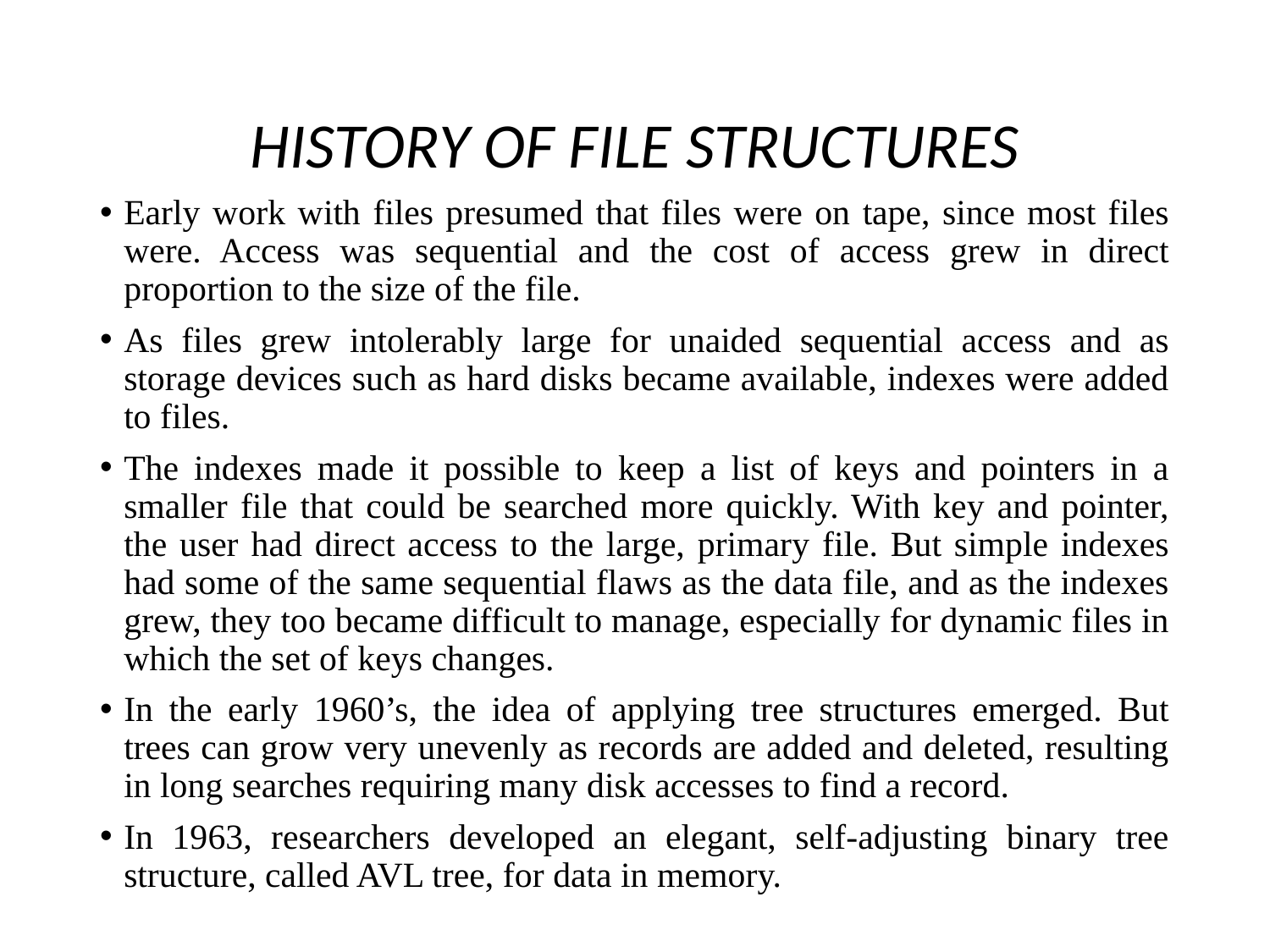

HISTORY OF FILE STRUCTURES
Early work with files presumed that files were on tape, since most files were. Access was sequential and the cost of access grew in direct proportion to the size of the file.
As files grew intolerably large for unaided sequential access and as storage devices such as hard disks became available, indexes were added to files.
The indexes made it possible to keep a list of keys and pointers in a smaller file that could be searched more quickly. With key and pointer, the user had direct access to the large, primary file. But simple indexes had some of the same sequential flaws as the data file, and as the indexes grew, they too became difficult to manage, especially for dynamic files in which the set of keys changes.
In the early 1960’s, the idea of applying tree structures emerged. But trees can grow very unevenly as records are added and deleted, resulting in long searches requiring many disk accesses to find a record.
In 1963, researchers developed an elegant, self-adjusting binary tree structure, called AVL tree, for data in memory.